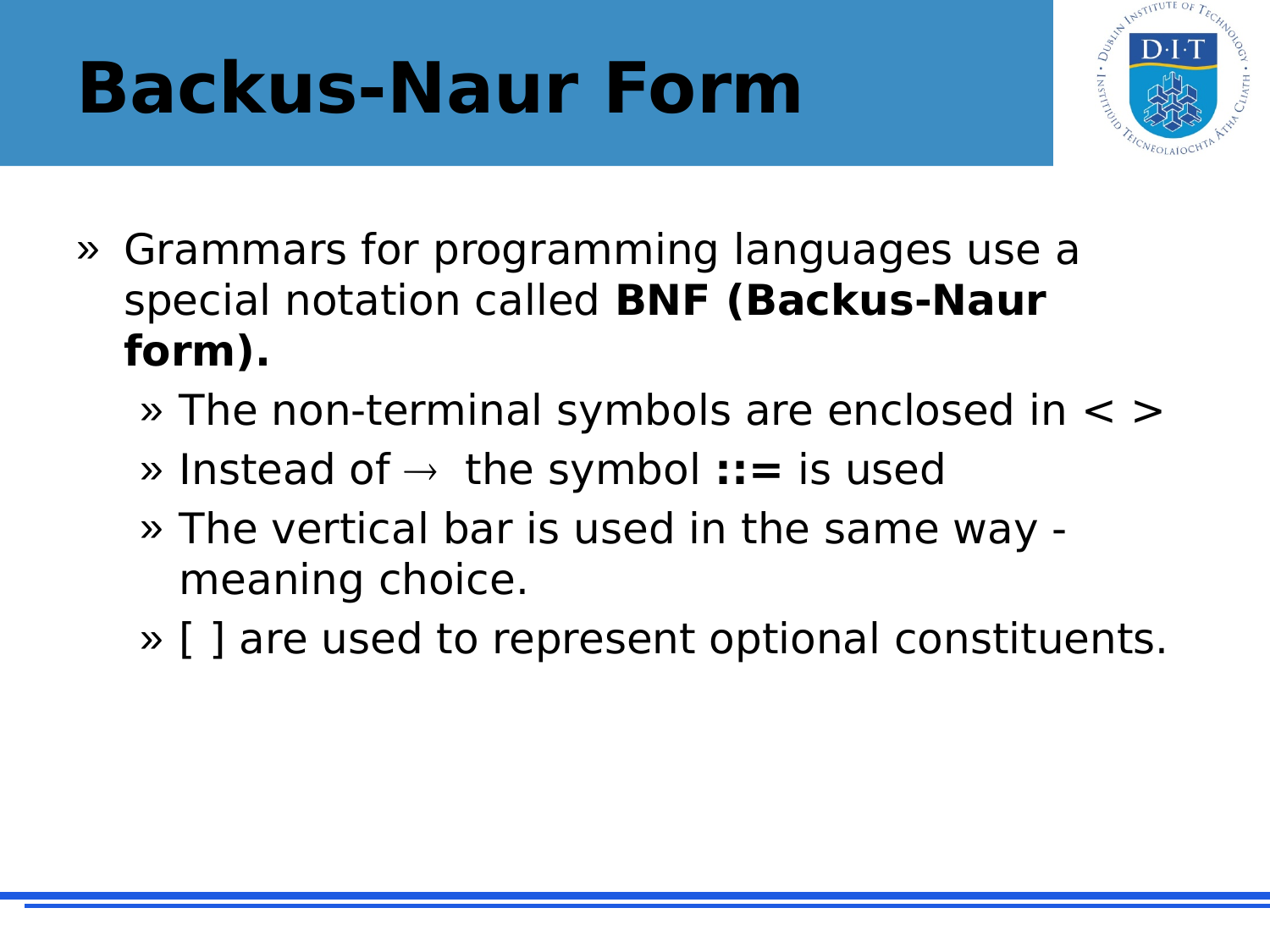

# Backus-Naur Form
Grammars for programming languages use a special notation called BNF (Backus-Naur form).
The non-terminal symbols are enclosed in < >
Instead of →  the symbol ::= is used
The vertical bar is used in the same way - meaning choice.
[ ] are used to represent optional constituents.